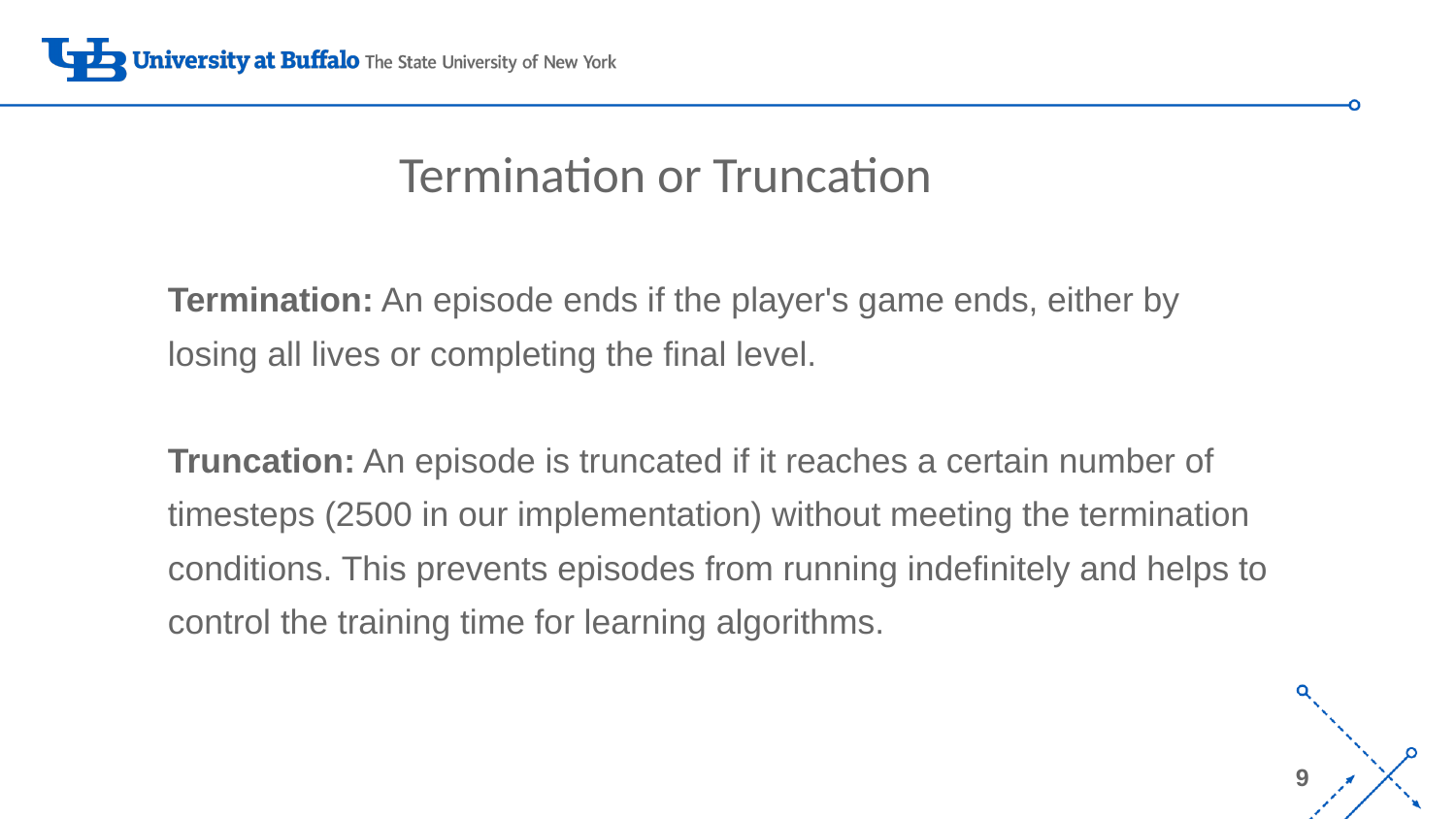

# Termination or Truncation

Termination: An episode ends if the player's game ends, either by losing all lives or completing the final level.

Truncation: An episode is truncated if it reaches a certain number of timesteps (2500 in our implementation) without meeting the termination conditions. This prevents episodes from running indefinitely and helps to control the training time for learning algorithms.